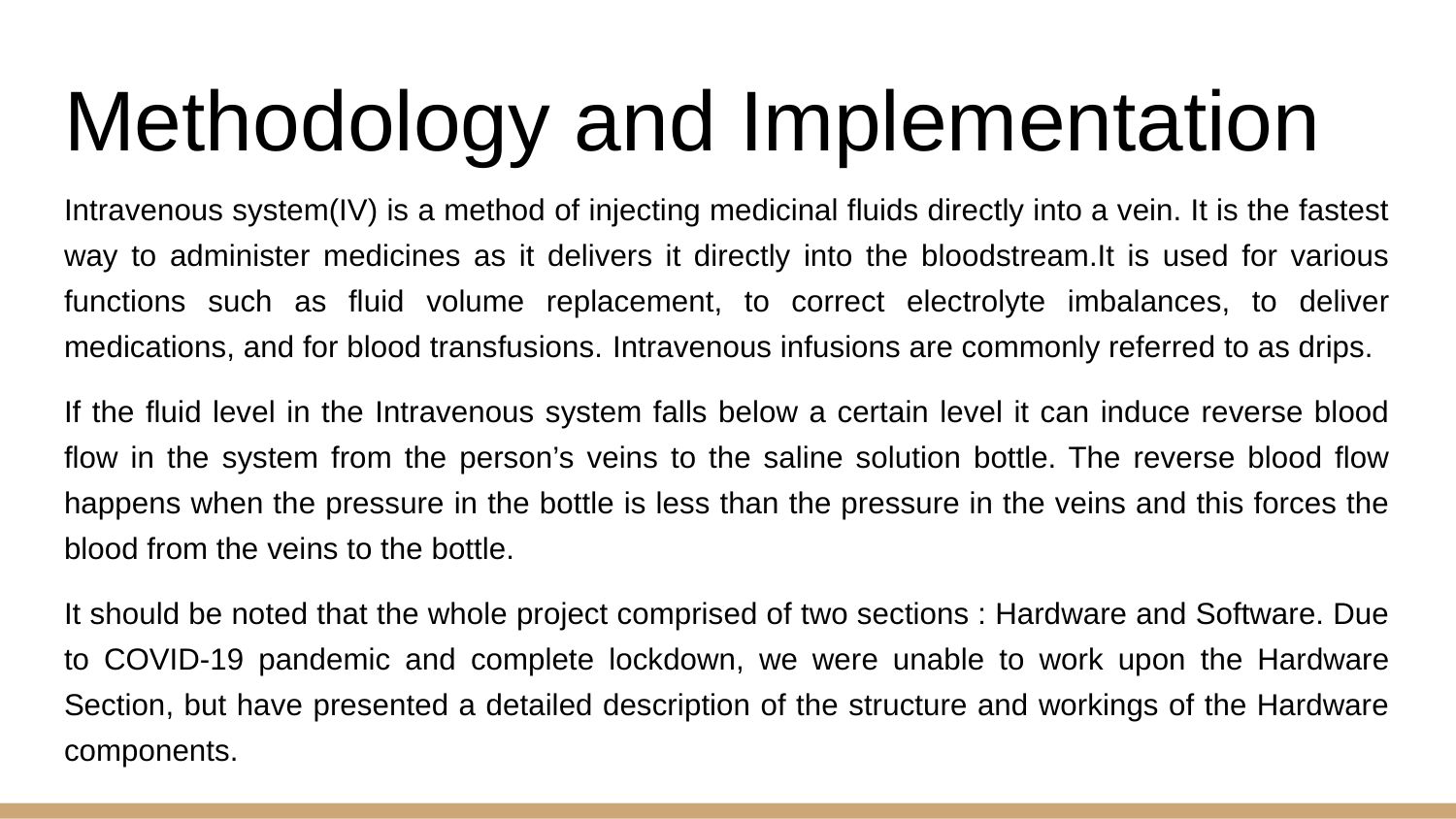

# Methodology and Implementation
Intravenous system(IV) is a method of injecting medicinal fluids directly into a vein. It is the fastest way to administer medicines as it delivers it directly into the bloodstream.It is used for various functions such as fluid volume replacement, to correct electrolyte imbalances, to deliver medications, and for blood transfusions. Intravenous infusions are commonly referred to as drips.
If the fluid level in the Intravenous system falls below a certain level it can induce reverse blood flow in the system from the person’s veins to the saline solution bottle. The reverse blood flow happens when the pressure in the bottle is less than the pressure in the veins and this forces the blood from the veins to the bottle.
It should be noted that the whole project comprised of two sections : Hardware and Software. Due to COVID-19 pandemic and complete lockdown, we were unable to work upon the Hardware Section, but have presented a detailed description of the structure and workings of the Hardware components.